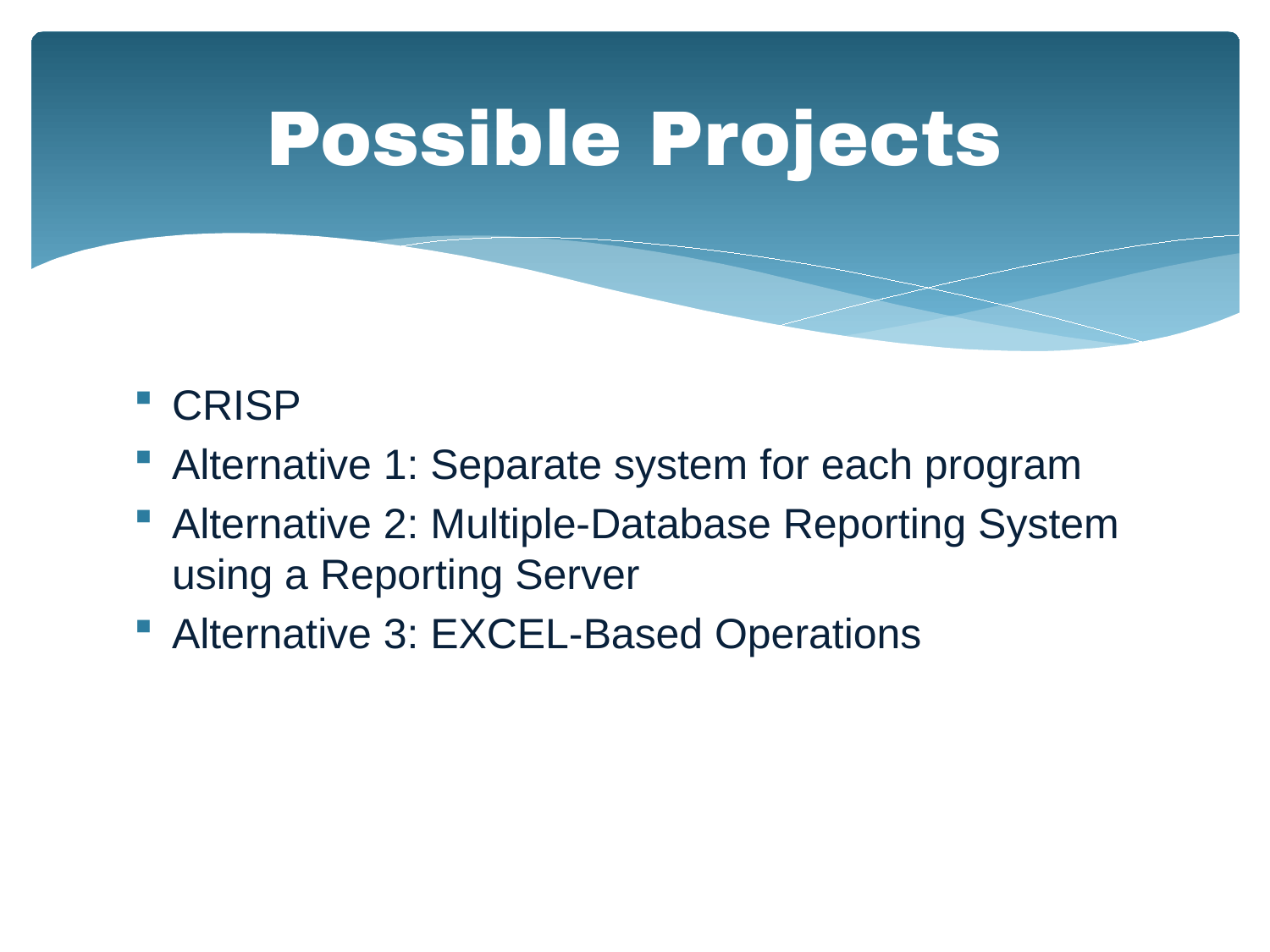

# Possible Projects
CRISP
Alternative 1: Separate system for each program
Alternative 2: Multiple-Database Reporting System using a Reporting Server
Alternative 3: EXCEL-Based Operations